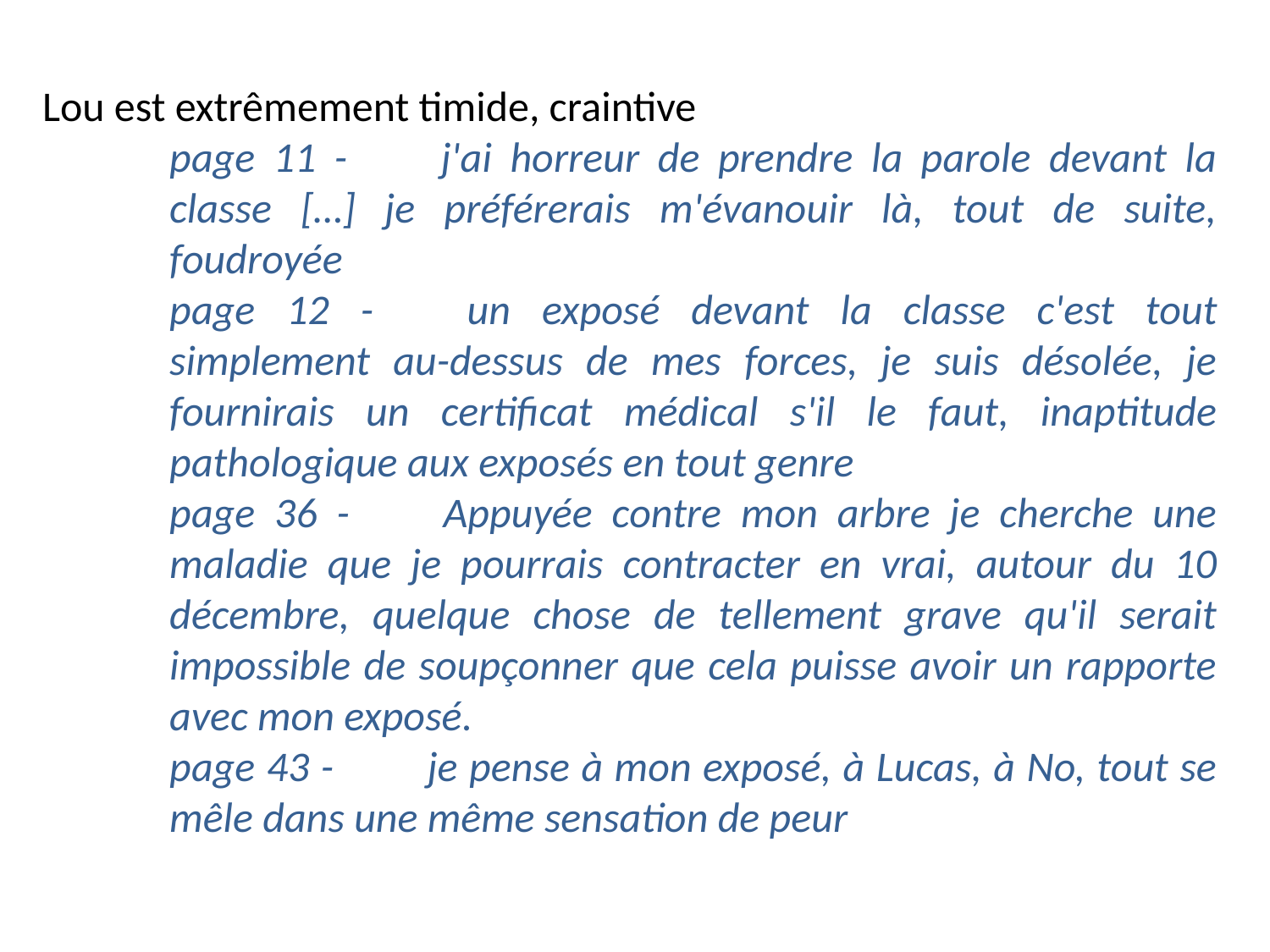

Lou est extrêmement timide, craintive
page 11 -	j'ai horreur de prendre la parole devant la classe […] je préférerais m'évanouir là, tout de suite, foudroyée
page 12 -	un exposé devant la classe c'est tout simplement au-dessus de mes forces, je suis désolée, je fournirais un certificat médical s'il le faut, inaptitude pathologique aux exposés en tout genre
page 36 -	Appuyée contre mon arbre je cherche une maladie que je pourrais contracter en vrai, autour du 10 décembre, quelque chose de tellement grave qu'il serait impossible de soupçonner que cela puisse avoir un rapporte avec mon exposé.
page 43 -	je pense à mon exposé, à Lucas, à No, tout se mêle dans une même sensation de peur